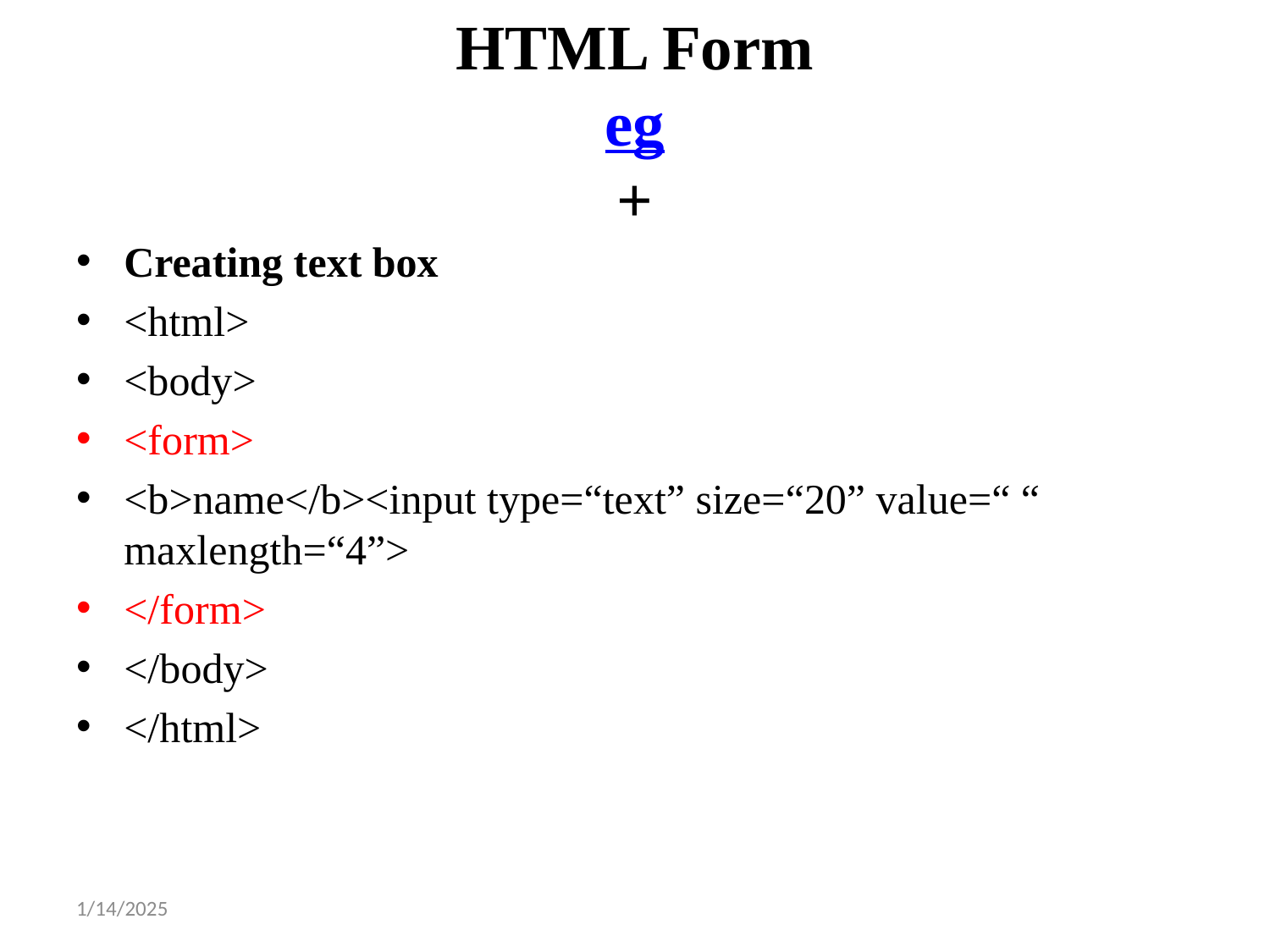

Output:
# HTML Form eg +

Creating text box
<html>
<body>
<form>
<b>name</b><input type=“text” size=“20” value=“ “ maxlength=“4”>
</form>
</body>
</html>

1/14/2025